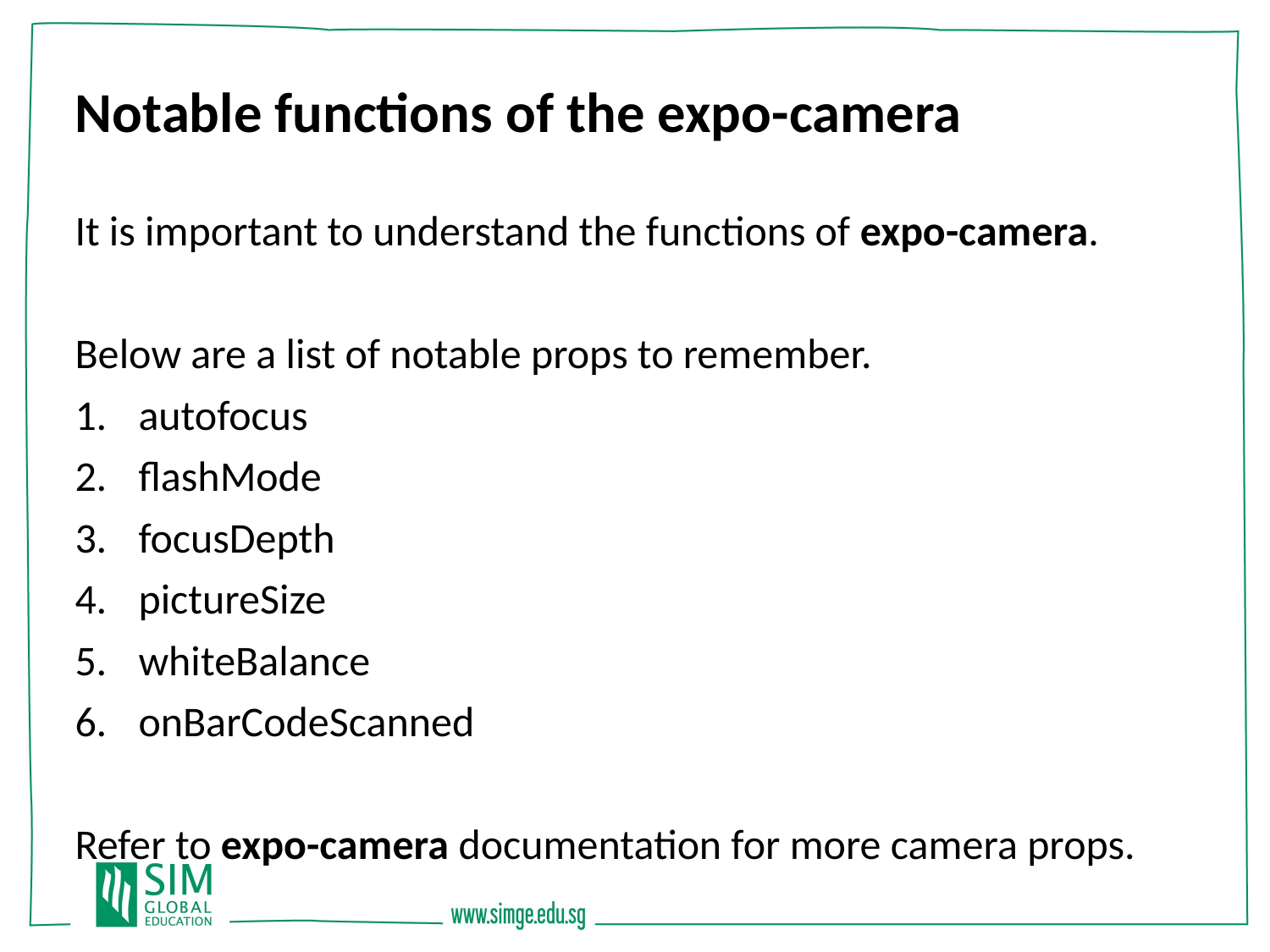

Notable functions of the expo-camera
It is important to understand the functions of expo-camera.

Below are a list of notable props to remember.
autofocus
flashMode
focusDepth
pictureSize
whiteBalance
onBarCodeScanned

Refer to expo-camera documentation for more camera props.